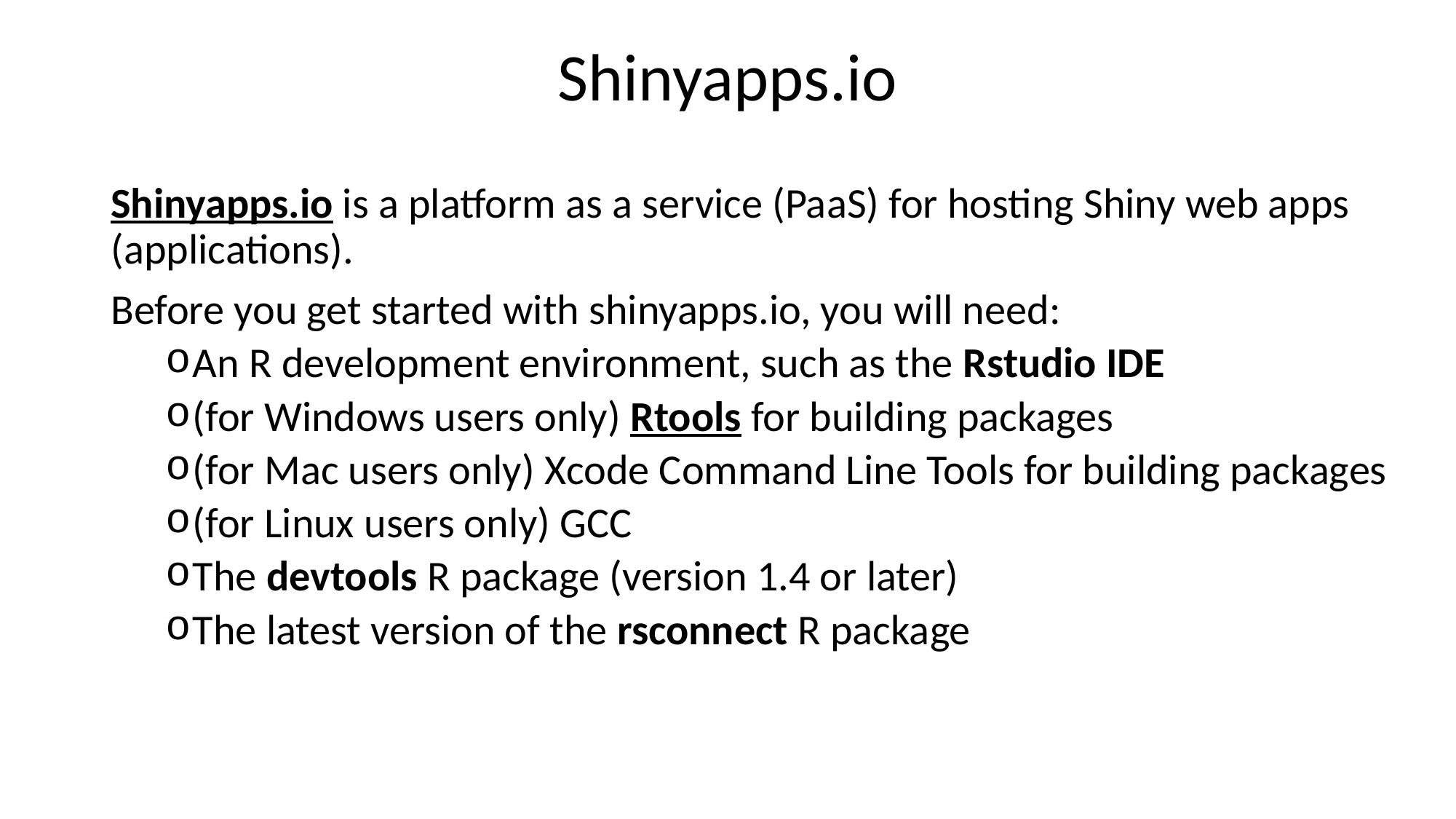

# Shinyapps.io
Shinyapps.io is a platform as a service (PaaS) for hosting Shiny web apps (applications).
Before you get started with shinyapps.io, you will need:
An R development environment, such as the Rstudio IDE
(for Windows users only) Rtools for building packages
(for Mac users only) Xcode Command Line Tools for building packages
(for Linux users only) GCC
The devtools R package (version 1.4 or later)
The latest version of the rsconnect R package